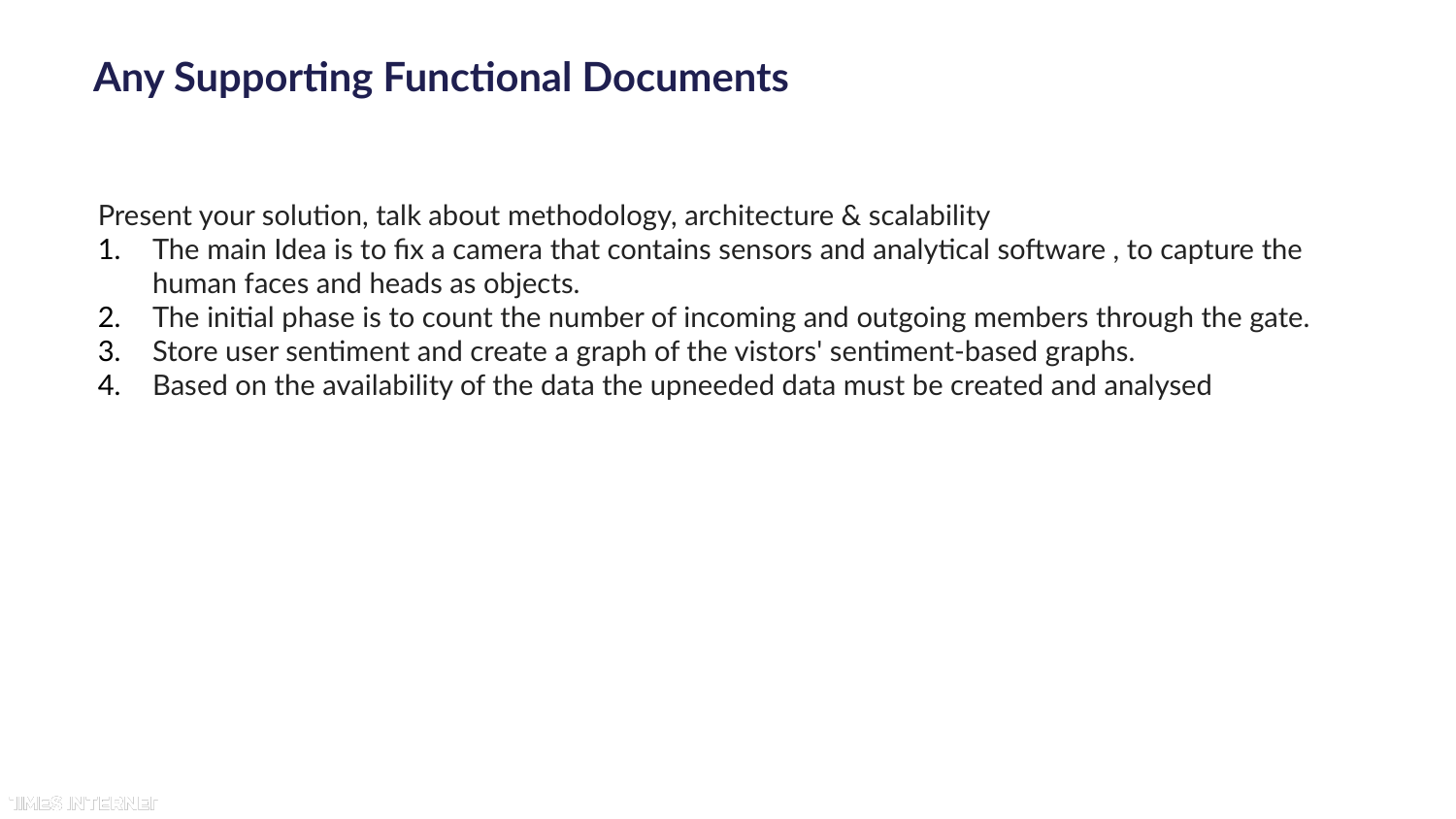

# Any Supporting Functional Documents
Present your solution, talk about methodology, architecture & scalability
The main Idea is to fix a camera that contains sensors and analytical software , to capture the human faces and heads as objects.
The initial phase is to count the number of incoming and outgoing members through the gate.
Store user sentiment and create a graph of the vistors' sentiment-based graphs.
Based on the availability of the data the upneeded data must be created and analysed